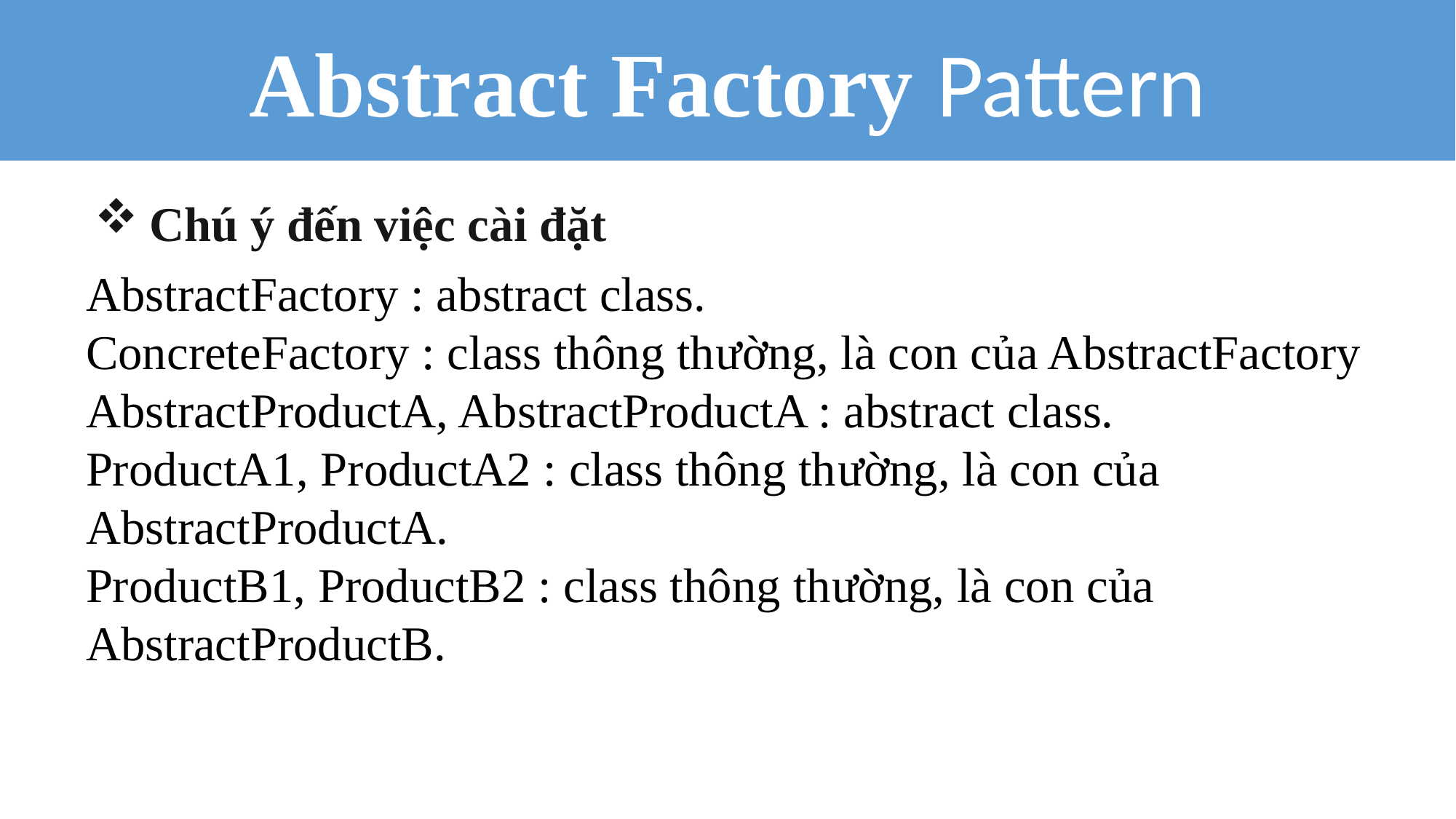

Abstract Factory Pattern
Chú ý đến việc cài đặt
AbstractFactory : abstract class.
ConcreteFactory : class thông thường, là con của AbstractFactory
AbstractProductA, AbstractProductA : abstract class.
ProductA1, ProductA2 : class thông thường, là con của AbstractProductA.
ProductB1, ProductB2 : class thông thường, là con của AbstractProductB.